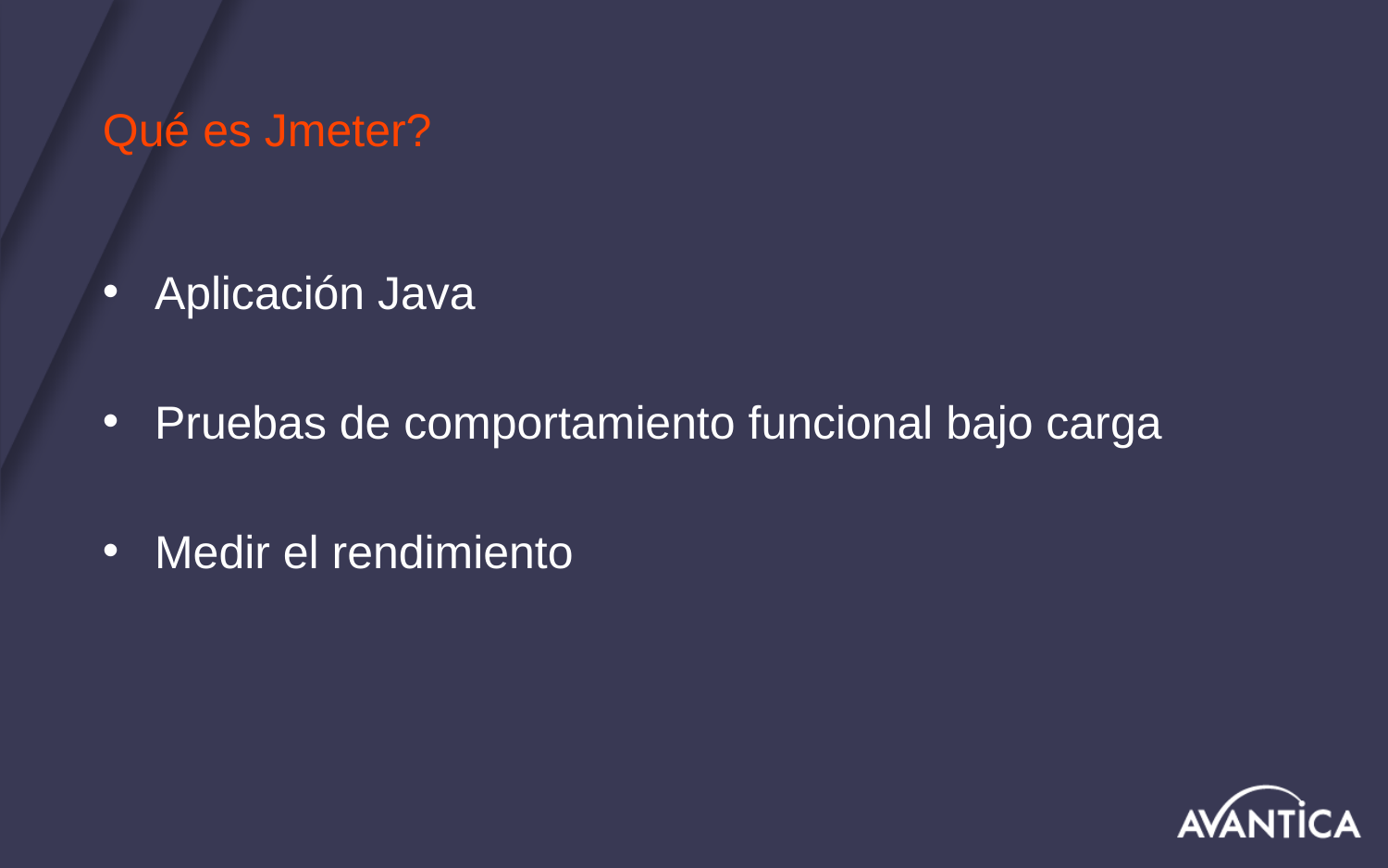

# Qué es Jmeter?
Aplicación Java

Pruebas de comportamiento funcional bajo carga

Medir el rendimiento